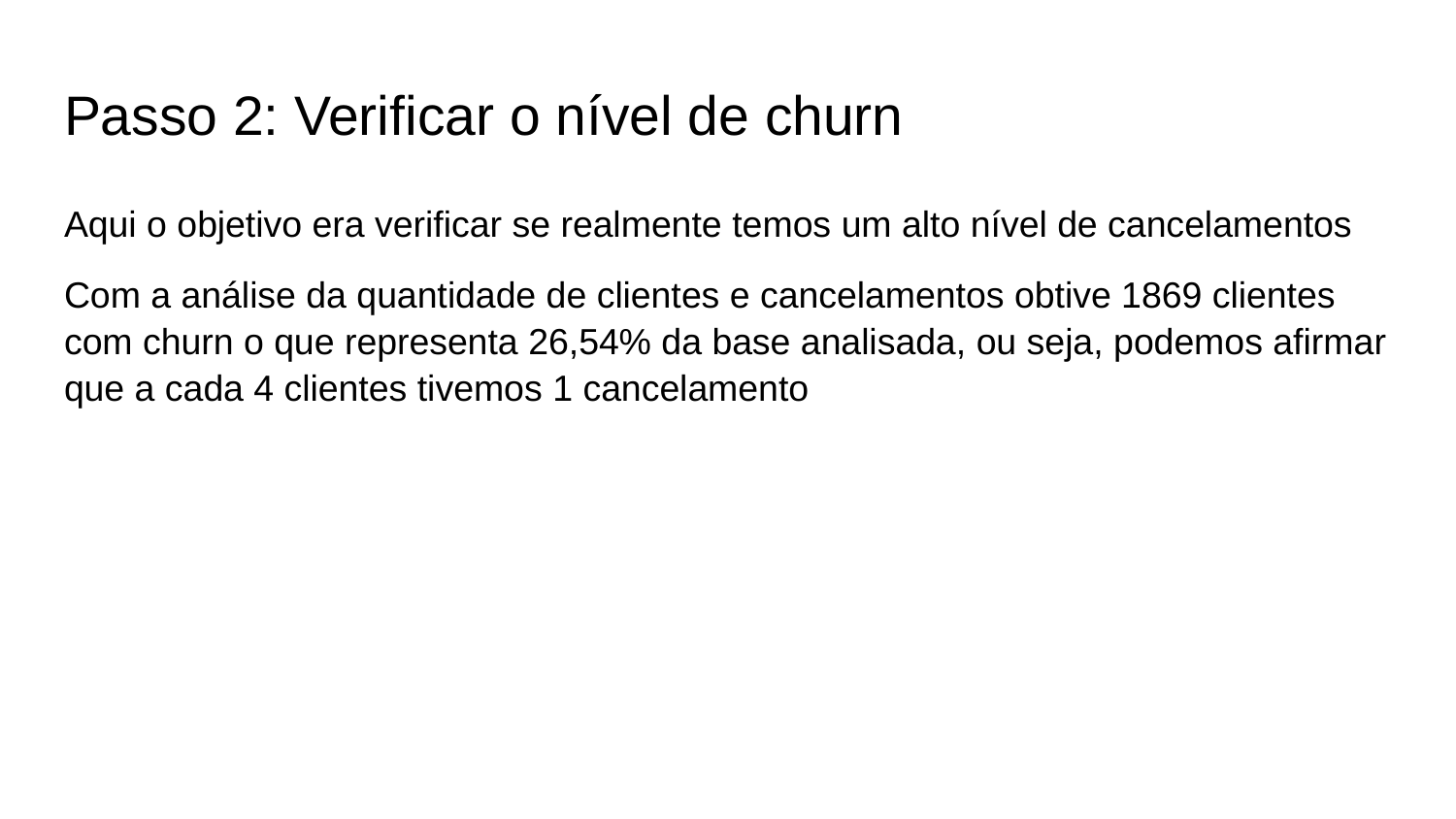

# Passo 2: Verificar o nível de churn
Aqui o objetivo era verificar se realmente temos um alto nível de cancelamentos
Com a análise da quantidade de clientes e cancelamentos obtive 1869 clientes com churn o que representa 26,54% da base analisada, ou seja, podemos afirmar que a cada 4 clientes tivemos 1 cancelamento